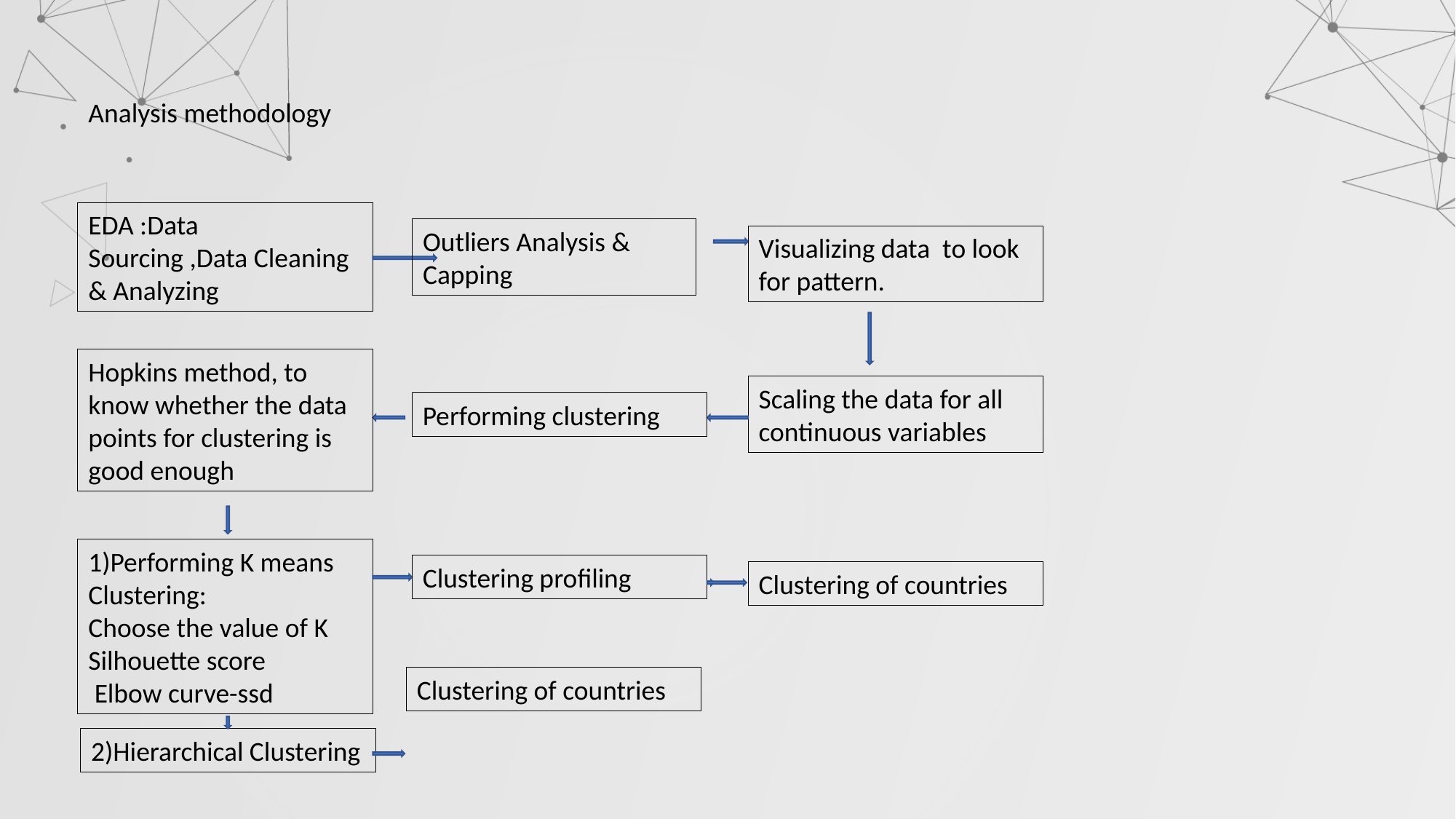

Analysis methodology
EDA :Data Sourcing ,Data Cleaning & Analyzing
Outliers Analysis & Capping
Visualizing data  to look for pattern.

Hopkins method, to know whether the data points for clustering is good enough
Scaling the data for all continuous variables
Performing clustering

1)Performing K means Clustering:
Choose the value of K
Silhouette score
 Elbow curve-ssd
Clustering profiling
Clustering of countries

Clustering of countries

2)Hierarchical Clustering